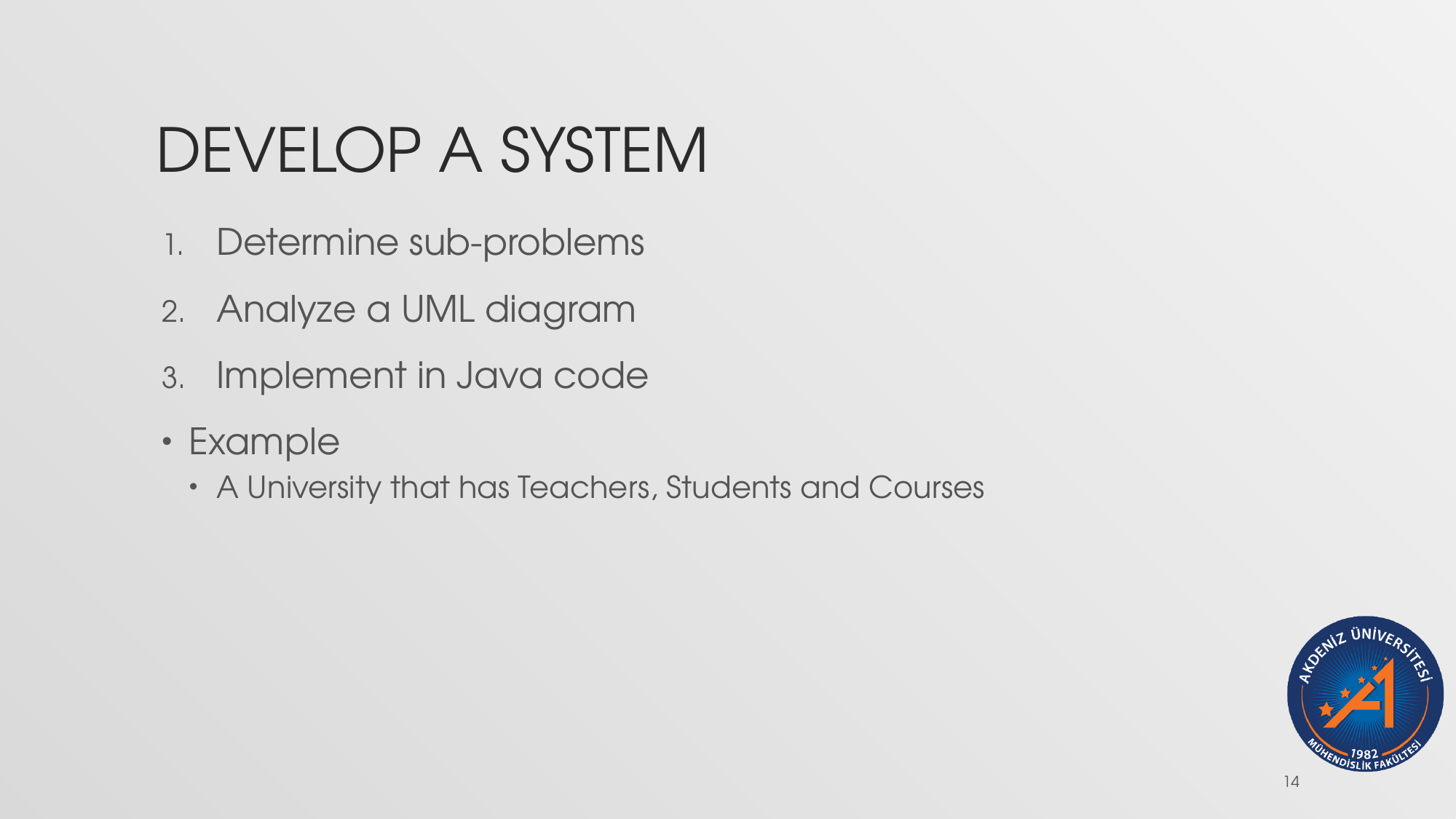

# Develop a System
Determine sub-problems
Analyze a UML diagram
Implement in Java code
Example
A University that has Teachers, Students and Courses
14